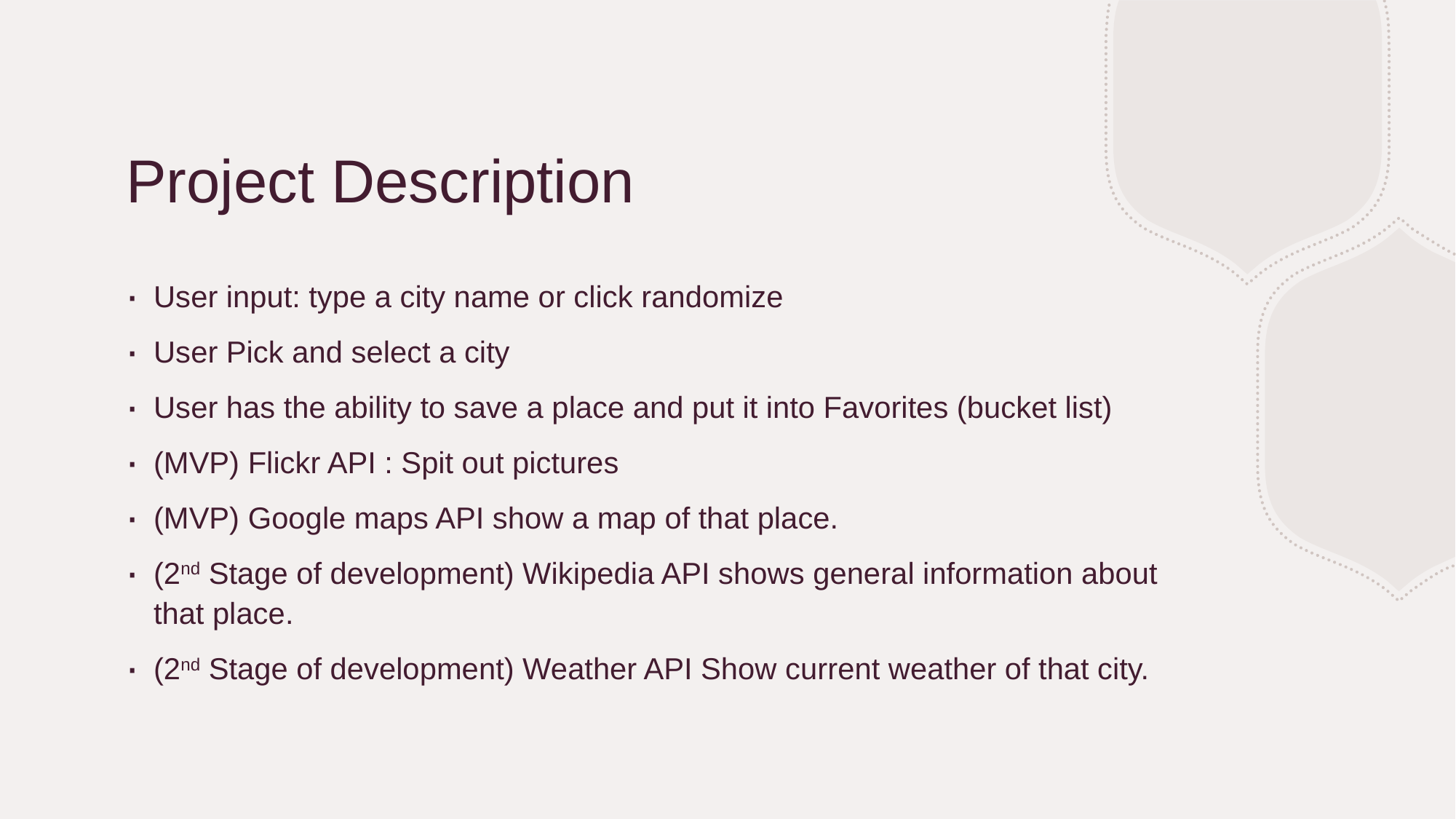

# Project Description
User input: type a city name or click randomize
User Pick and select a city
User has the ability to save a place and put it into Favorites (bucket list)
(MVP) Flickr API : Spit out pictures
(MVP) Google maps API show a map of that place.
(2nd Stage of development) Wikipedia API shows general information about that place.
(2nd Stage of development) Weather API Show current weather of that city.